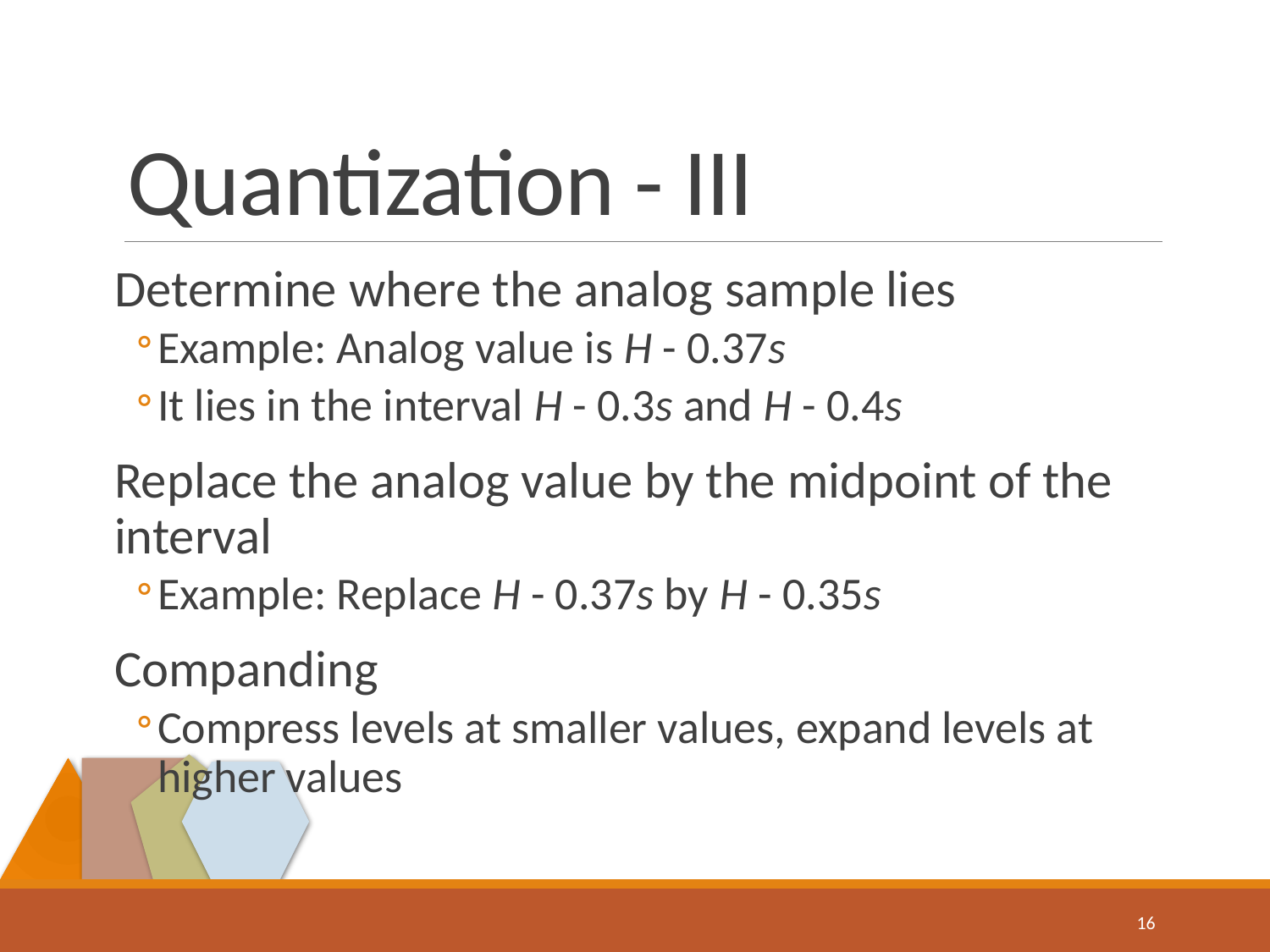

# Quantization - III
Determine where the analog sample lies
Example: Analog value is H - 0.37s
It lies in the interval H - 0.3s and H - 0.4s
Replace the analog value by the midpoint of the interval
Example: Replace H - 0.37s by H - 0.35s
Companding
Compress levels at smaller values, expand levels at higher values
16